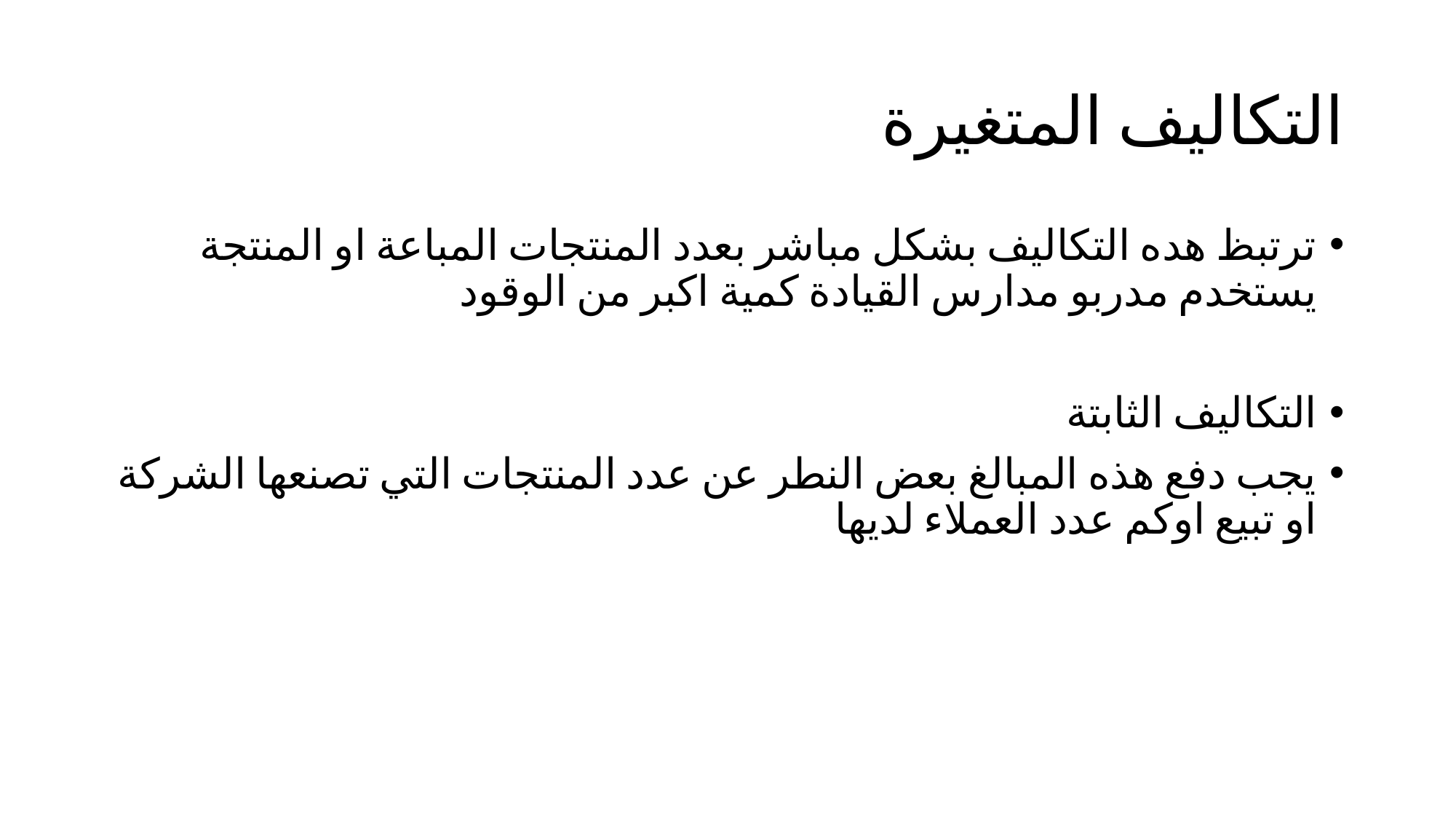

# التكاليف المتغيرة
ترتبظ هده التكاليف بشكل مباشر بعدد المنتجات المباعة او المنتجة يستخدم مدربو مدارس القيادة كمية اكبر من الوقود

التكاليف الثابتة
يجب دفع هذه المبالغ بعض النطر عن عدد المنتجات التي تصنعها الشركة او تبيع اوكم عدد العملاء لديها